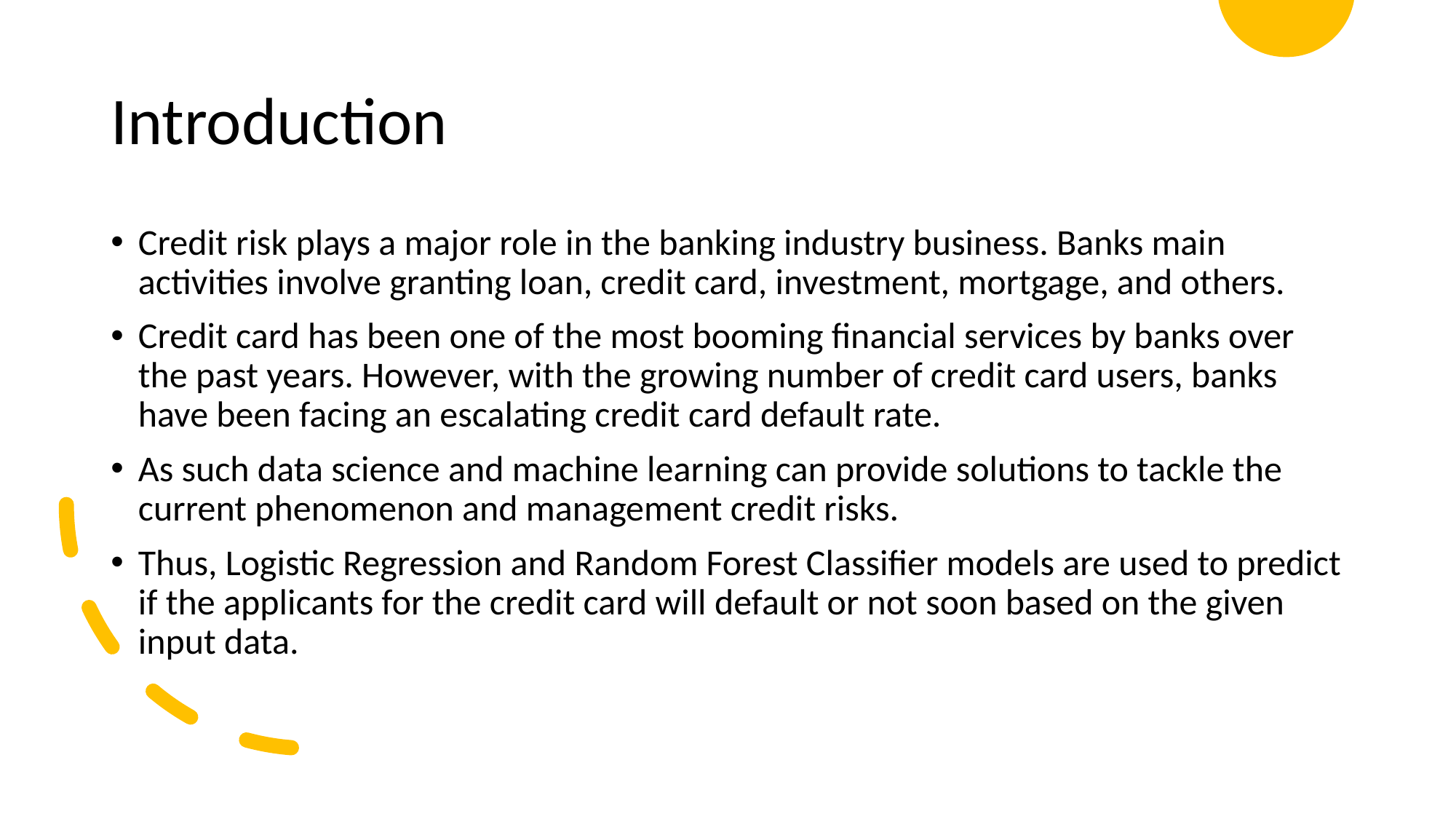

# Introduction
Credit risk plays a major role in the banking industry business. Banks main activities involve granting loan, credit card, investment, mortgage, and others.
Credit card has been one of the most booming financial services by banks over the past years. However, with the growing number of credit card users, banks have been facing an escalating credit card default rate.
As such data science and machine learning can provide solutions to tackle the current phenomenon and management credit risks.
Thus, Logistic Regression and Random Forest Classifier models are used to predict if the applicants for the credit card will default or not soon based on the given input data.